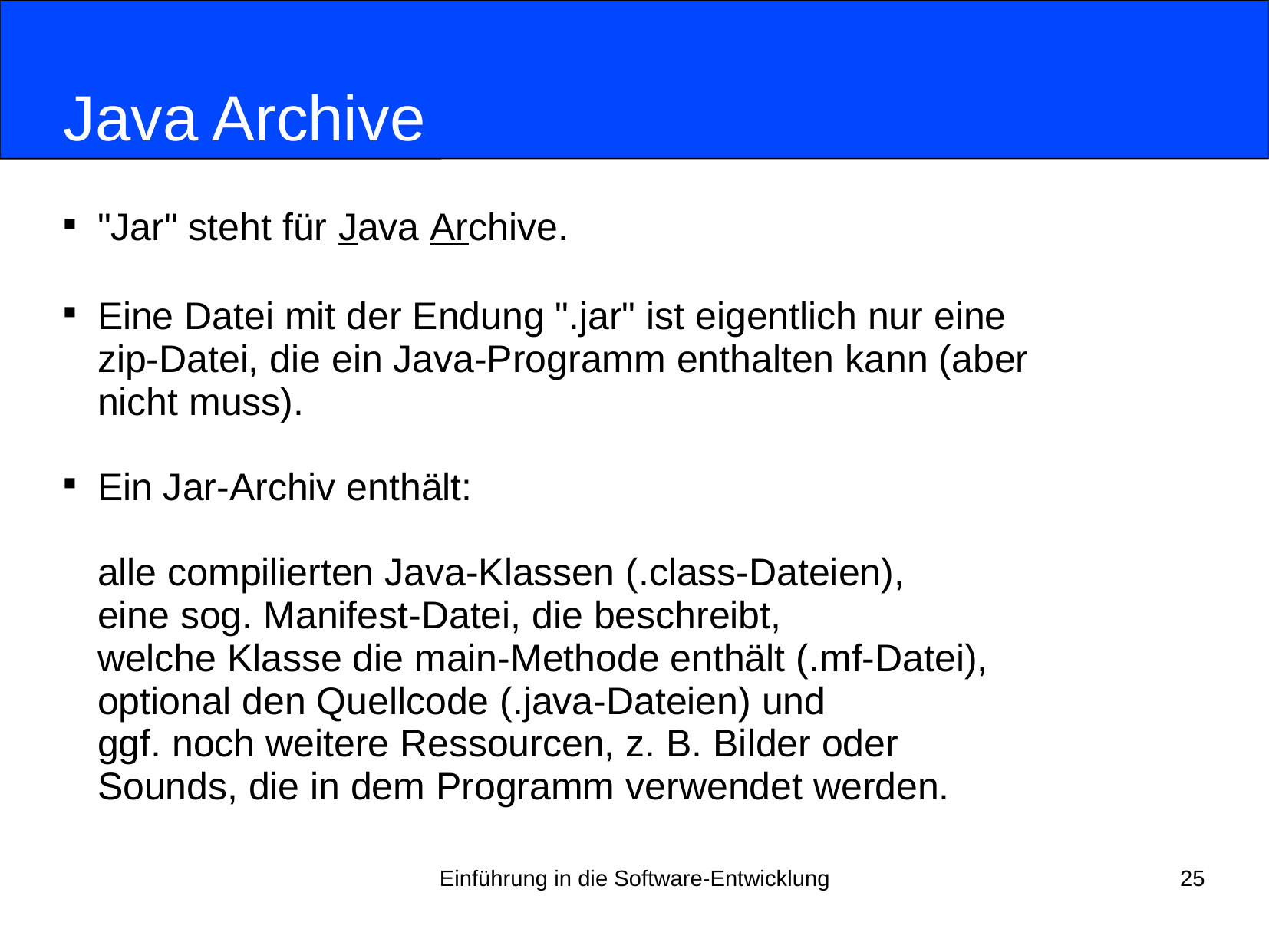

# Java Archive
"Jar" steht für Java Archive.
Eine Datei mit der Endung ".jar" ist eigentlich nur eine
zip-Datei, die ein Java-Programm enthalten kann (aber
nicht muss).
Ein Jar-Archiv enthält:
alle compilierten Java-Klassen (.class-Dateien),
eine sog. Manifest-Datei, die beschreibt,
welche Klasse die main-Methode enthält (.mf-Datei),
optional den Quellcode (.java-Dateien) und
ggf. noch weitere Ressourcen, z. B. Bilder oder
Sounds, die in dem Programm verwendet werden.

Einführung in die Software-Entwicklung
25